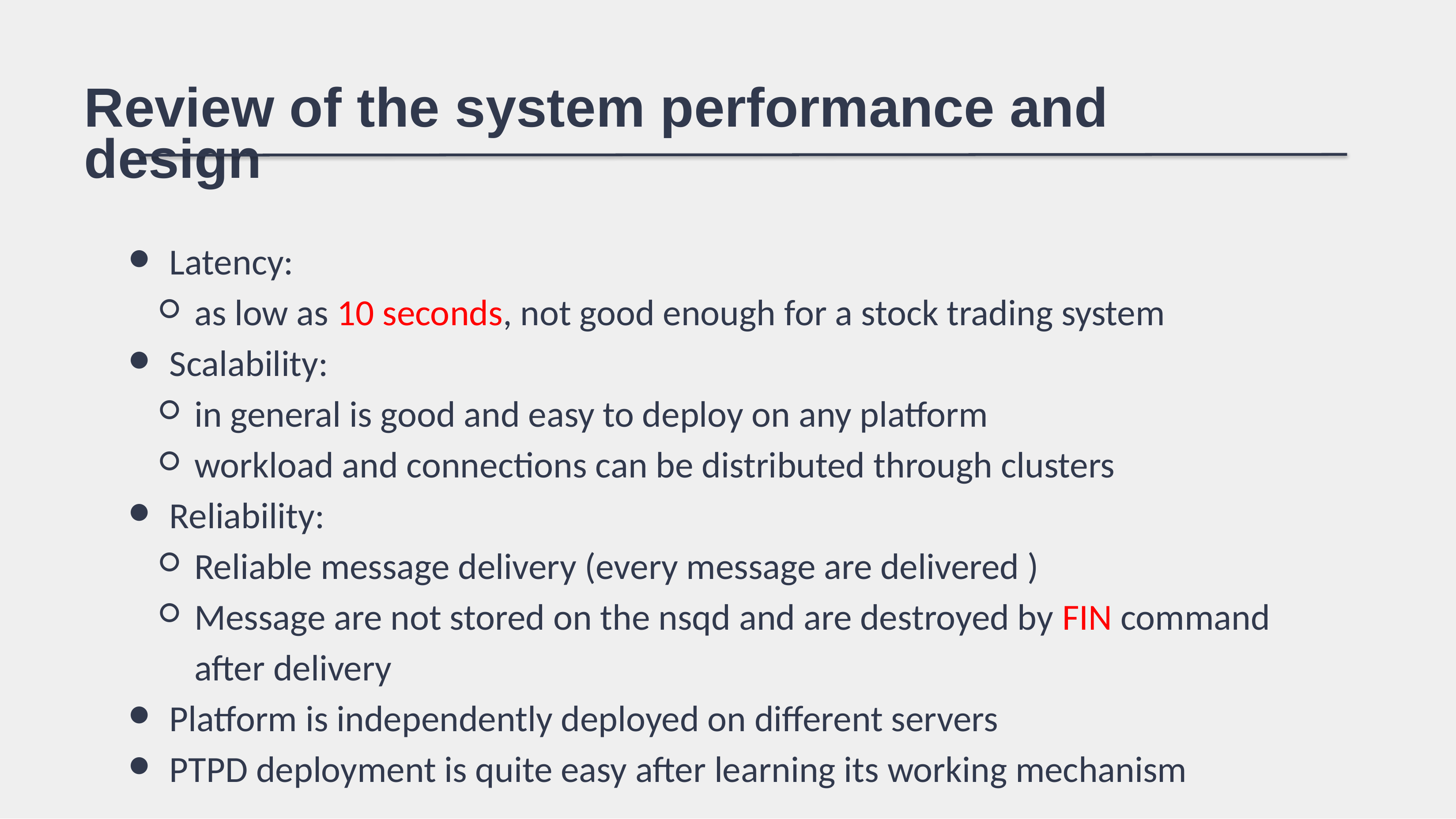

Review of the system performance and design
 Latency:
as low as 10 seconds, not good enough for a stock trading system
 Scalability:
in general is good and easy to deploy on any platform
workload and connections can be distributed through clusters
 Reliability:
Reliable message delivery (every message are delivered )
Message are not stored on the nsqd and are destroyed by FIN command after delivery
 Platform is independently deployed on different servers
 PTPD deployment is quite easy after learning its working mechanism